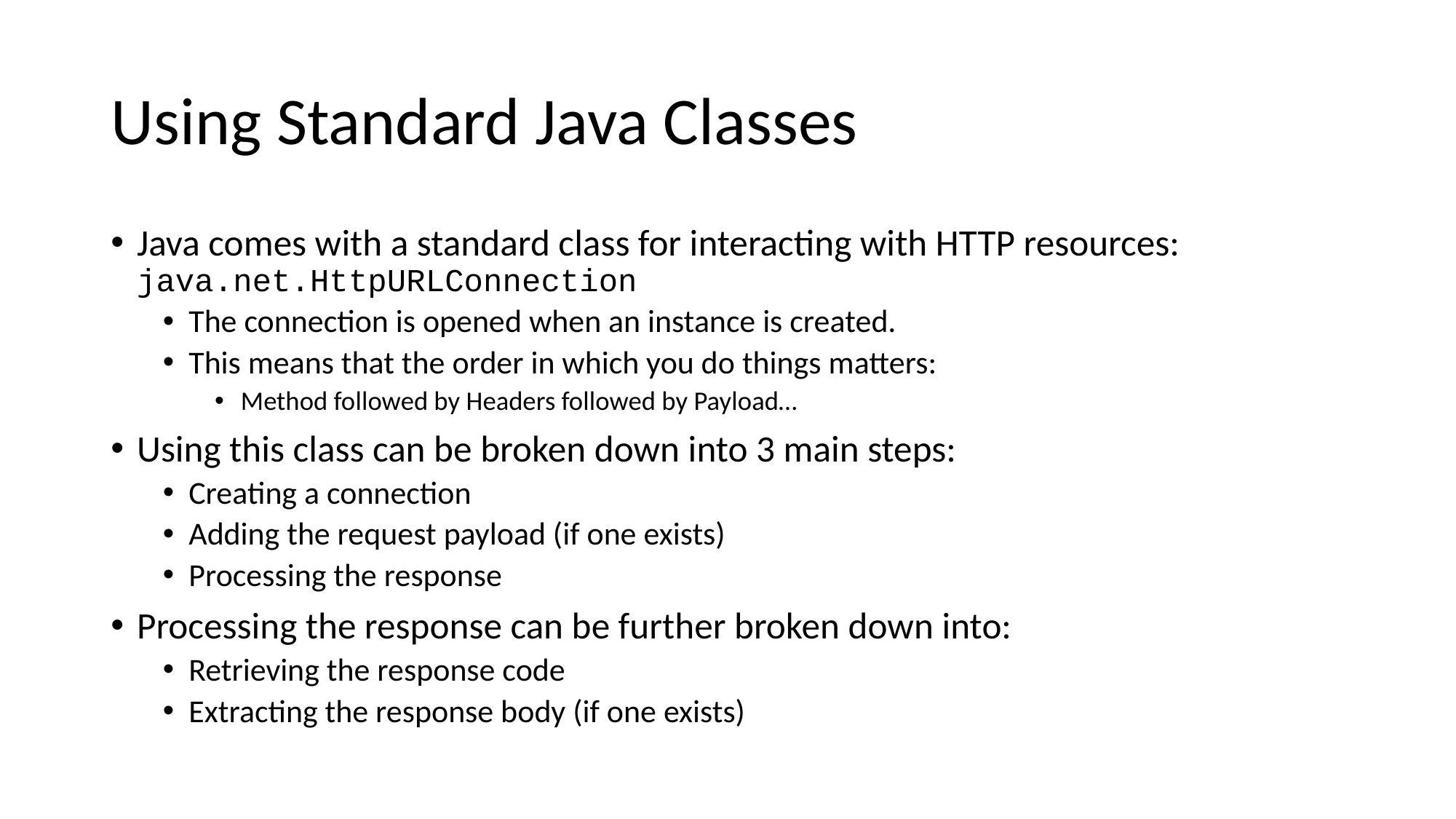

# Using Standard Java Classes
Java comes with a standard class for interacting with HTTP resources:  java.net.HttpURLConnection
The connection is opened when an instance is created.
This means that the order in which you do things matters:
Method followed by Headers followed by Payload…
Using this class can be broken down into 3 main steps:
Creating a connection
Adding the request payload (if one exists)
Processing the response
Processing the response can be further broken down into:
Retrieving the response code
Extracting the response body (if one exists)